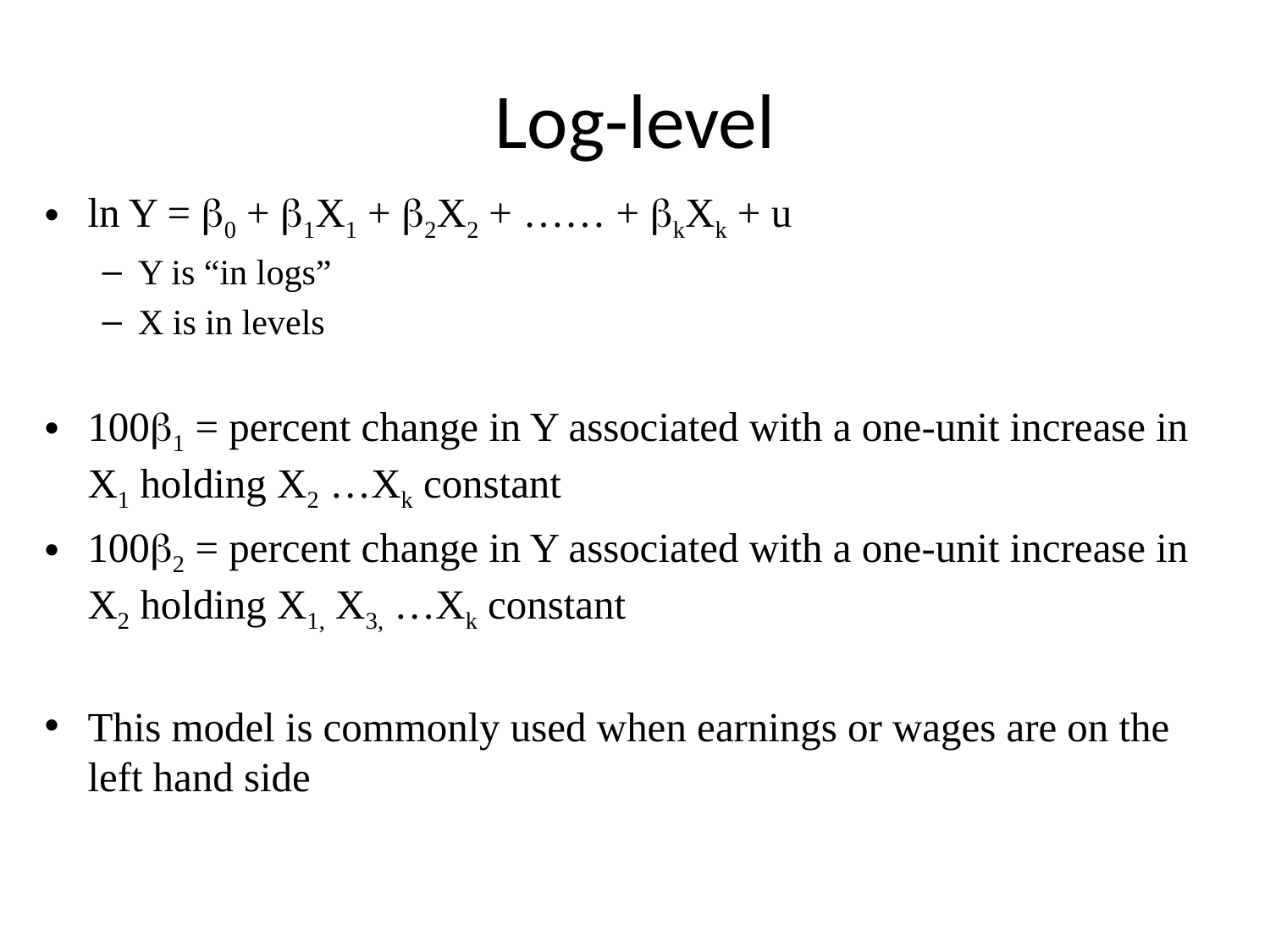

# Log-level
ln Y = β0 + β1X1 + β2X2 + …… + βkXk + u
Y is “in logs”
X is in levels

100β1 = percent change in Y associated with a one-unit increase in X1 holding X2 …Xk constant
100β2 = percent change in Y associated with a one-unit increase in X2 holding X1, X3, …Xk constant

This model is commonly used when earnings or wages are on the left hand side